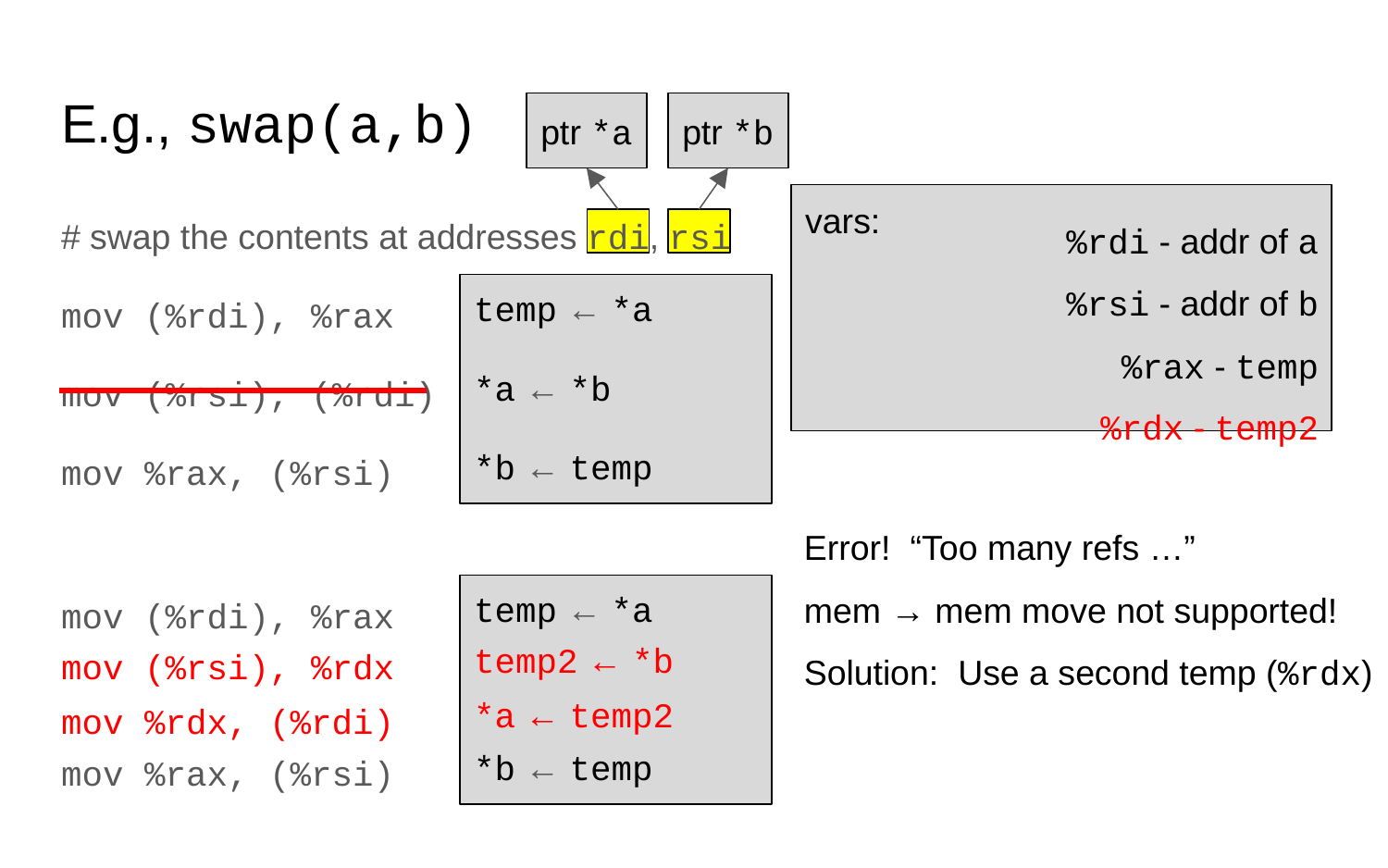

# E.g., swap(a,b)
ptr *a
ptr *b
%rdi - addr of a
%rsi - addr of b
%rax - temp
vars:
# swap the contents at addresses rdi, rsi

temp ← *a
mov (%rdi), %rax

*a ← *b
mov (%rsi), (%rdi)
%rdx - temp2
*b ← temp
mov %rax, (%rsi)
Error!  “Too many refs …”
mem → mem move not supported!

temp ← *a
mov (%rdi), %rax

Solution:  Use a second temp (%rdx)

temp2 ← *b
mov (%rsi), %rdx
*a ← temp2
mov %rdx, (%rdi)
*b ← temp
mov %rax, (%rsi)